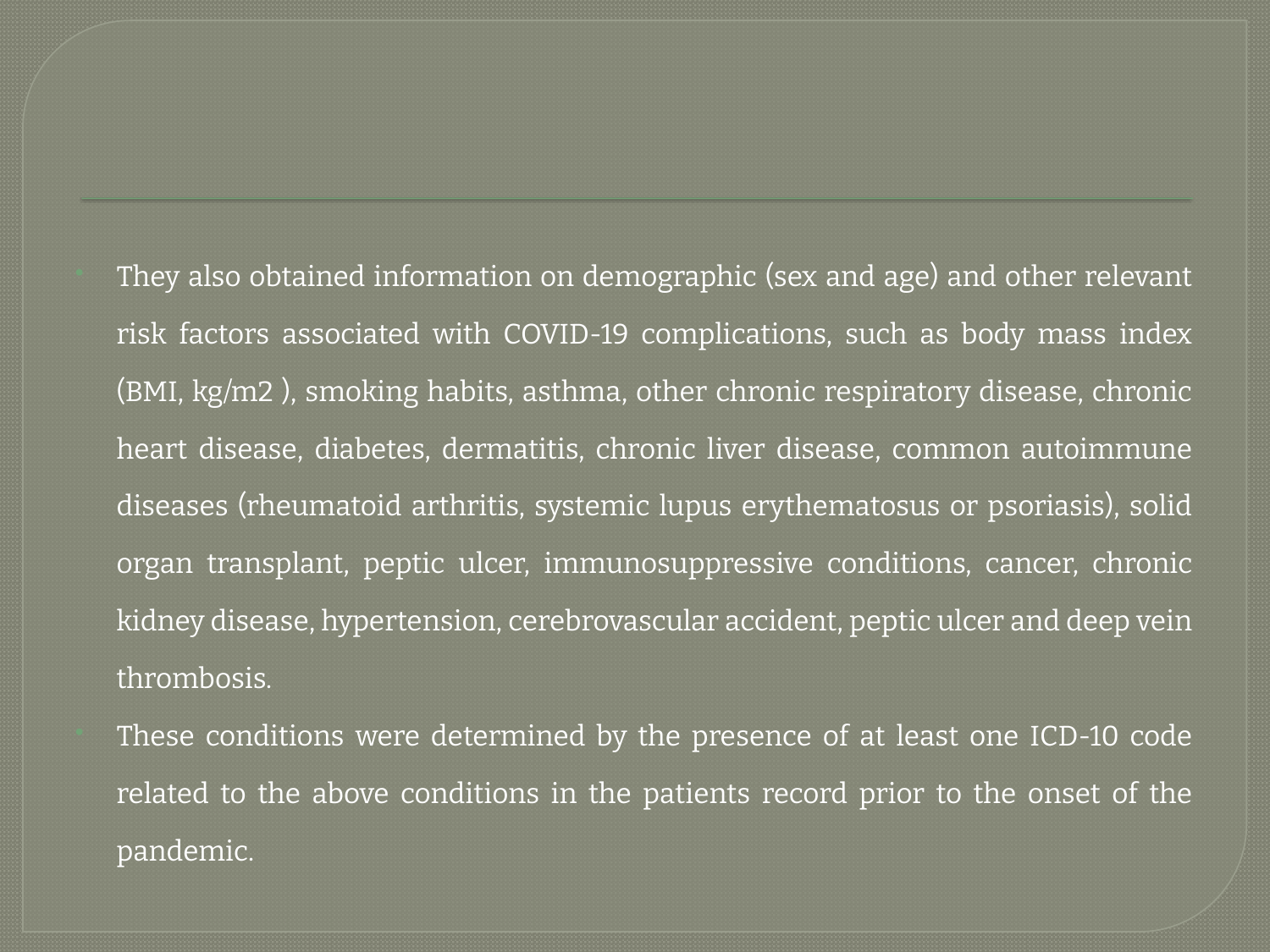

#
They also obtained information on demographic (sex and age) and other relevant risk factors associated with COVID-19 complications, such as body mass index (BMI, kg/m2 ), smoking habits, asthma, other chronic respiratory disease, chronic heart disease, diabetes, dermatitis, chronic liver disease, common autoimmune diseases (rheumatoid arthritis, systemic lupus erythematosus or psoriasis), solid organ transplant, peptic ulcer, immunosuppressive conditions, cancer, chronic kidney disease, hypertension, cerebrovascular accident, peptic ulcer and deep vein thrombosis.
These conditions were determined by the presence of at least one ICD-10 code related to the above conditions in the patients record prior to the onset of the pandemic.